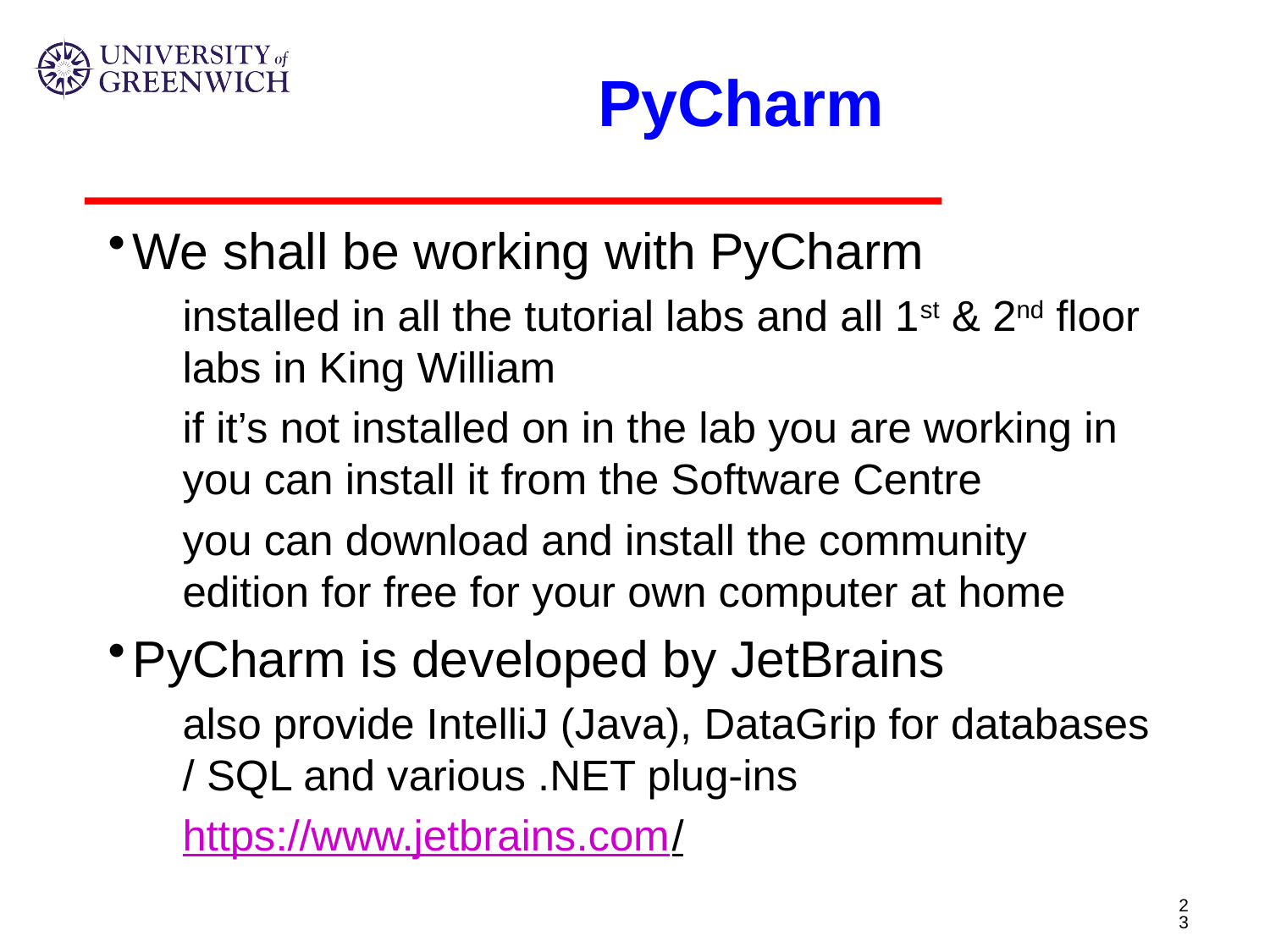

# PyCharm
We shall be working with PyCharm
installed in all the tutorial labs and all 1st & 2nd floor labs in King William
if it’s not installed on in the lab you are working in you can install it from the Software Centre
you can download and install the community edition for free for your own computer at home
PyCharm is developed by JetBrains
also provide IntelliJ (Java), DataGrip for databases / SQL and various .NET plug-ins
https://www.jetbrains.com/

23